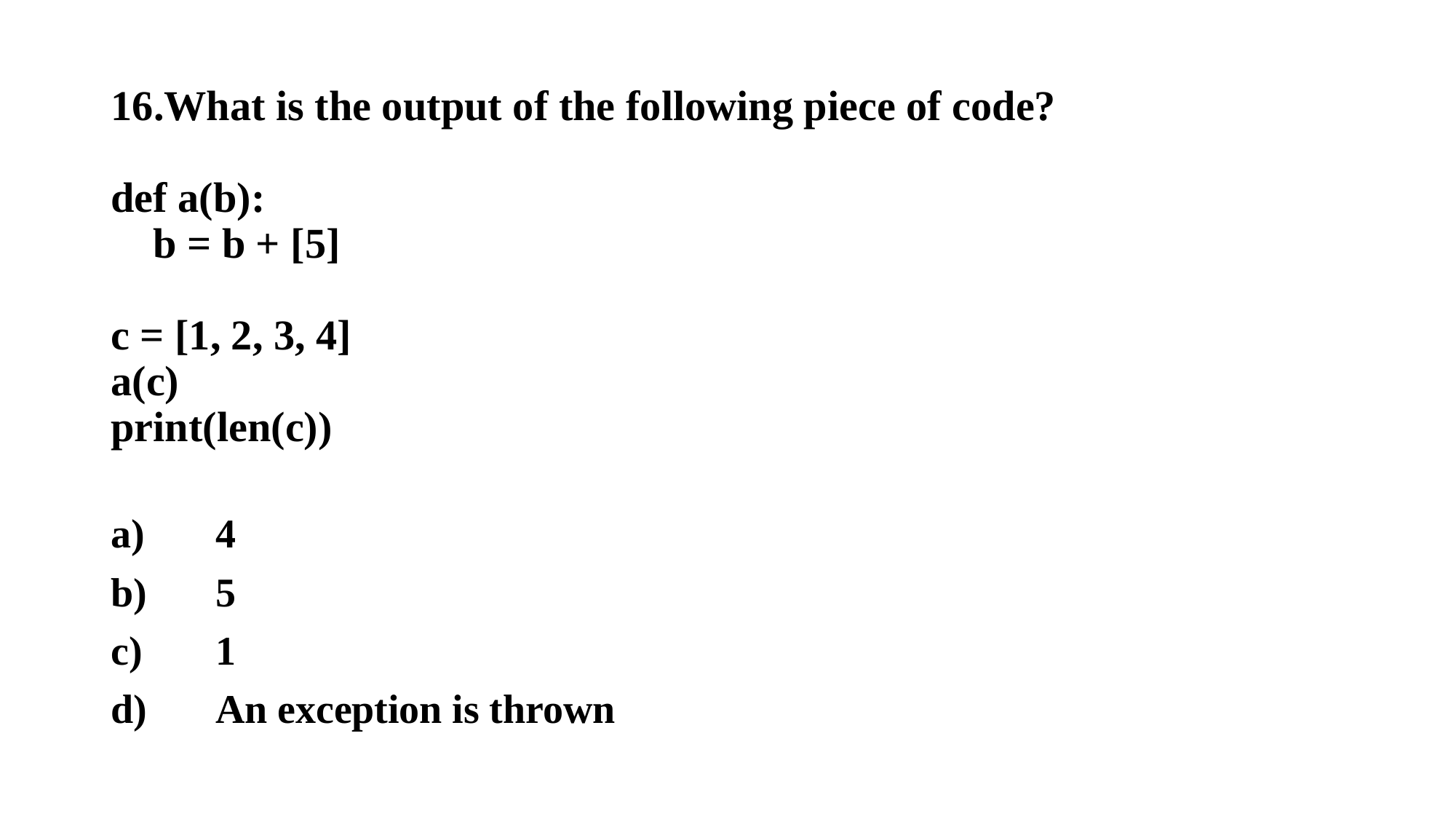

# 16.What is the output of the following piece of code? def a(b): b = b + [5] c = [1, 2, 3, 4] a(c) print(len(c))
a)	4
b)	5
c)	1
d)	An exception is thrown